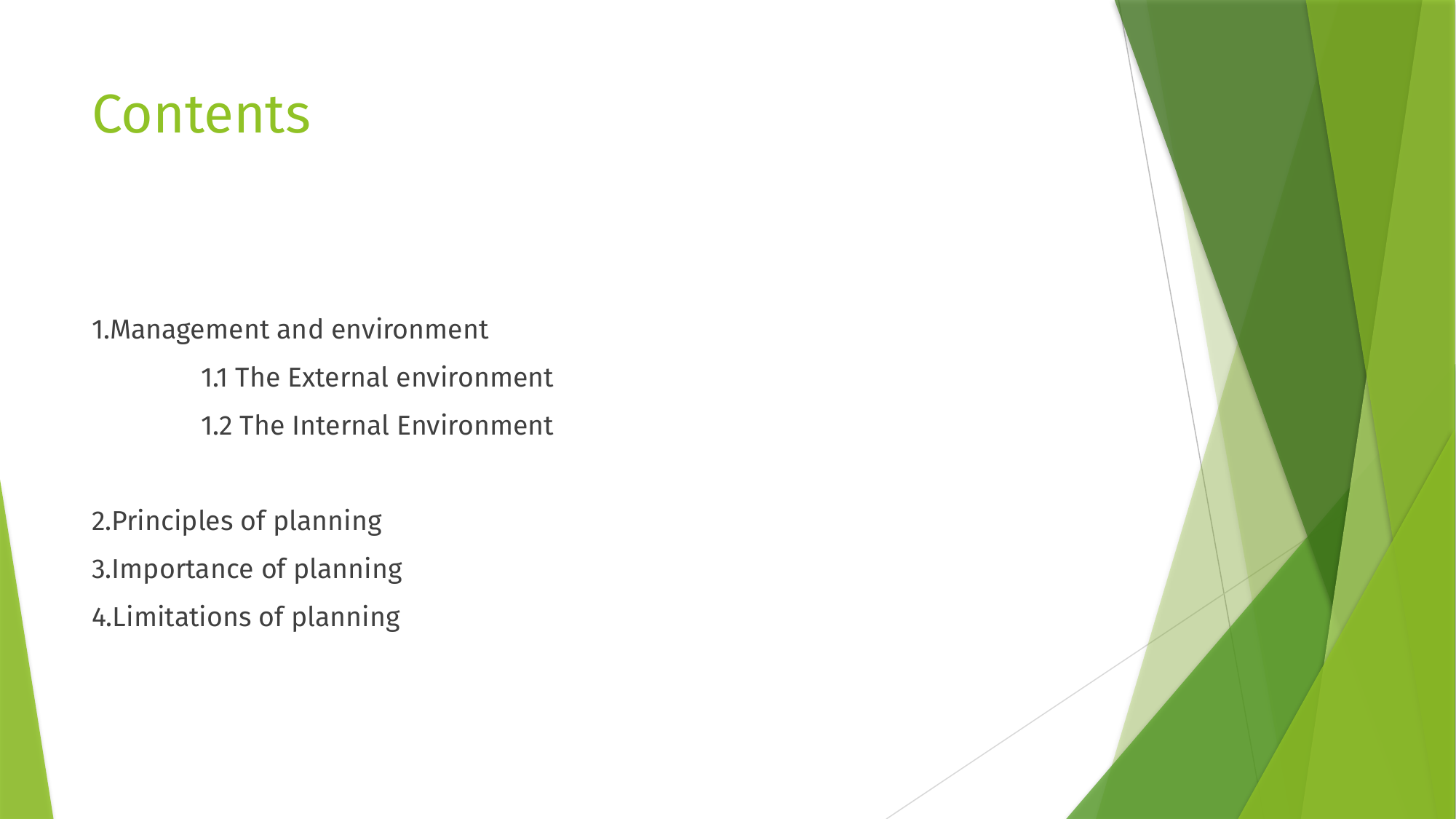

# Contents

1.Management and environment
	1.1 The External environment
	1.2 The Internal Environment

2.Principles of planning
3.Importance of planning
4.Limitations of planning